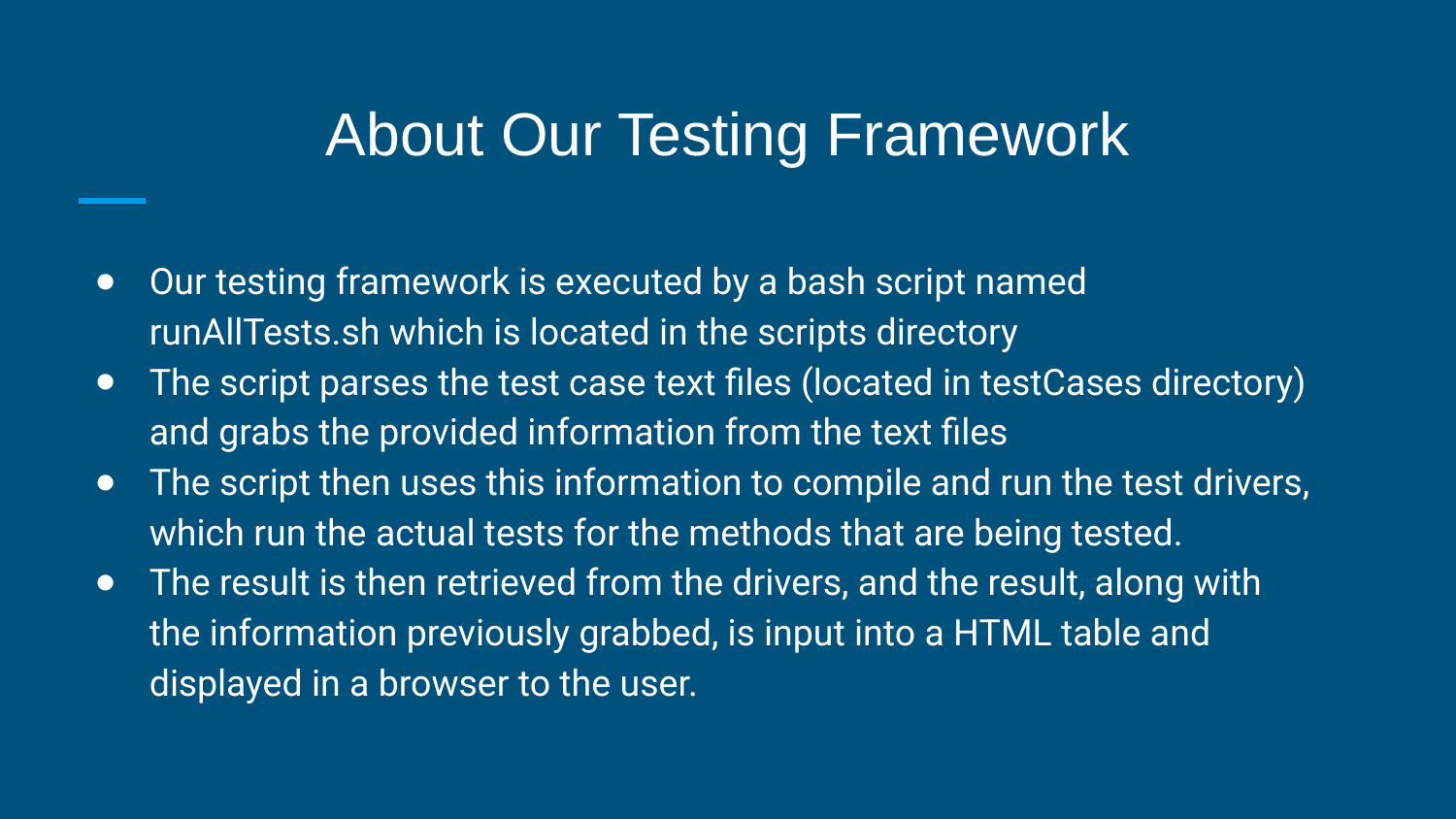

# About Our Testing Framework
Our testing framework is executed by a bash script named runAllTests.sh which is located in the scripts directory
The script parses the test case text files (located in testCases directory) and grabs the provided information from the text files
The script then uses this information to compile and run the test drivers, which run the actual tests for the methods that are being tested.
The result is then retrieved from the drivers, and the result, along with the information previously grabbed, is input into a HTML table and displayed in a browser to the user.